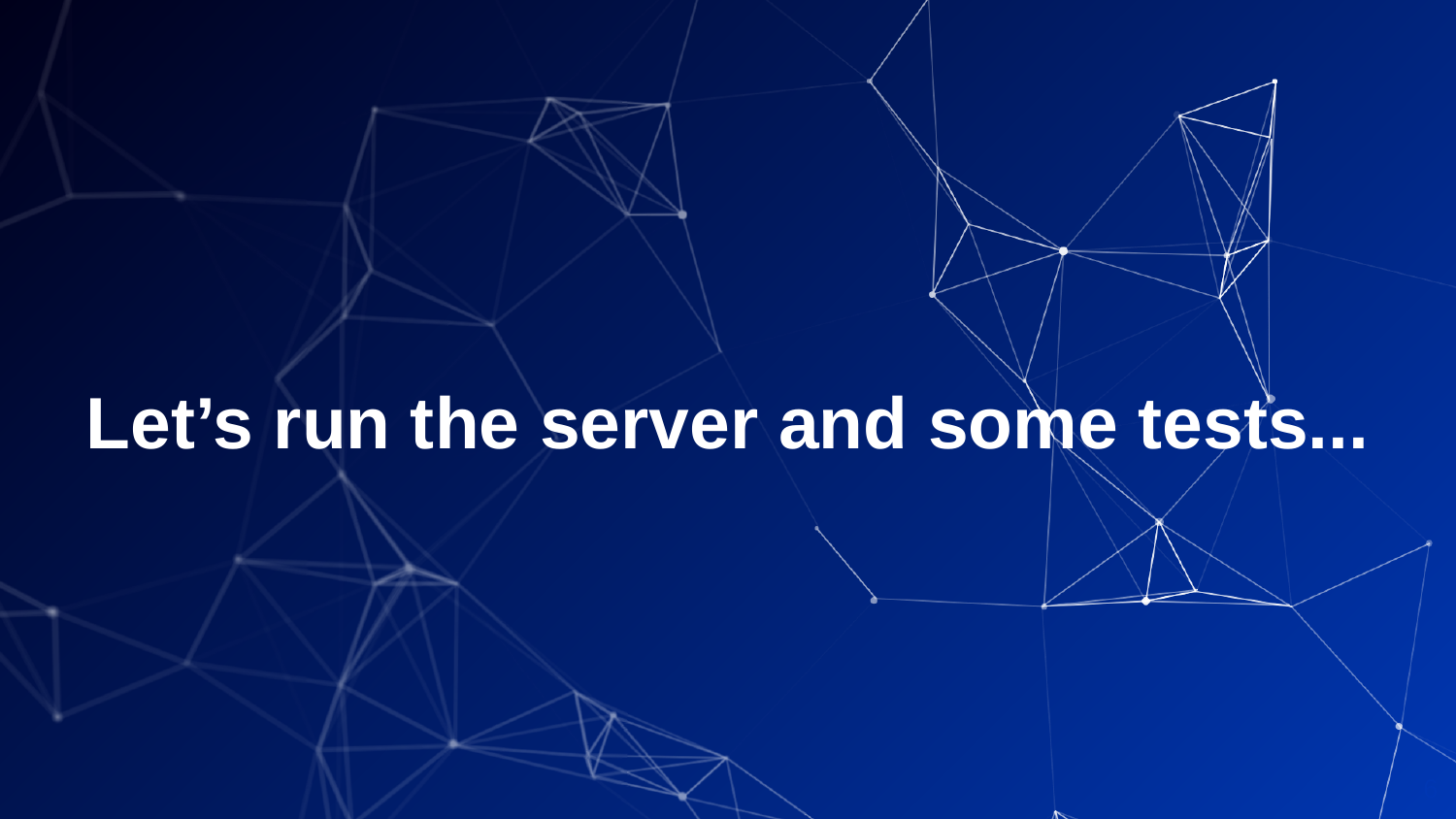

# Let’s run the server and some tests...
6